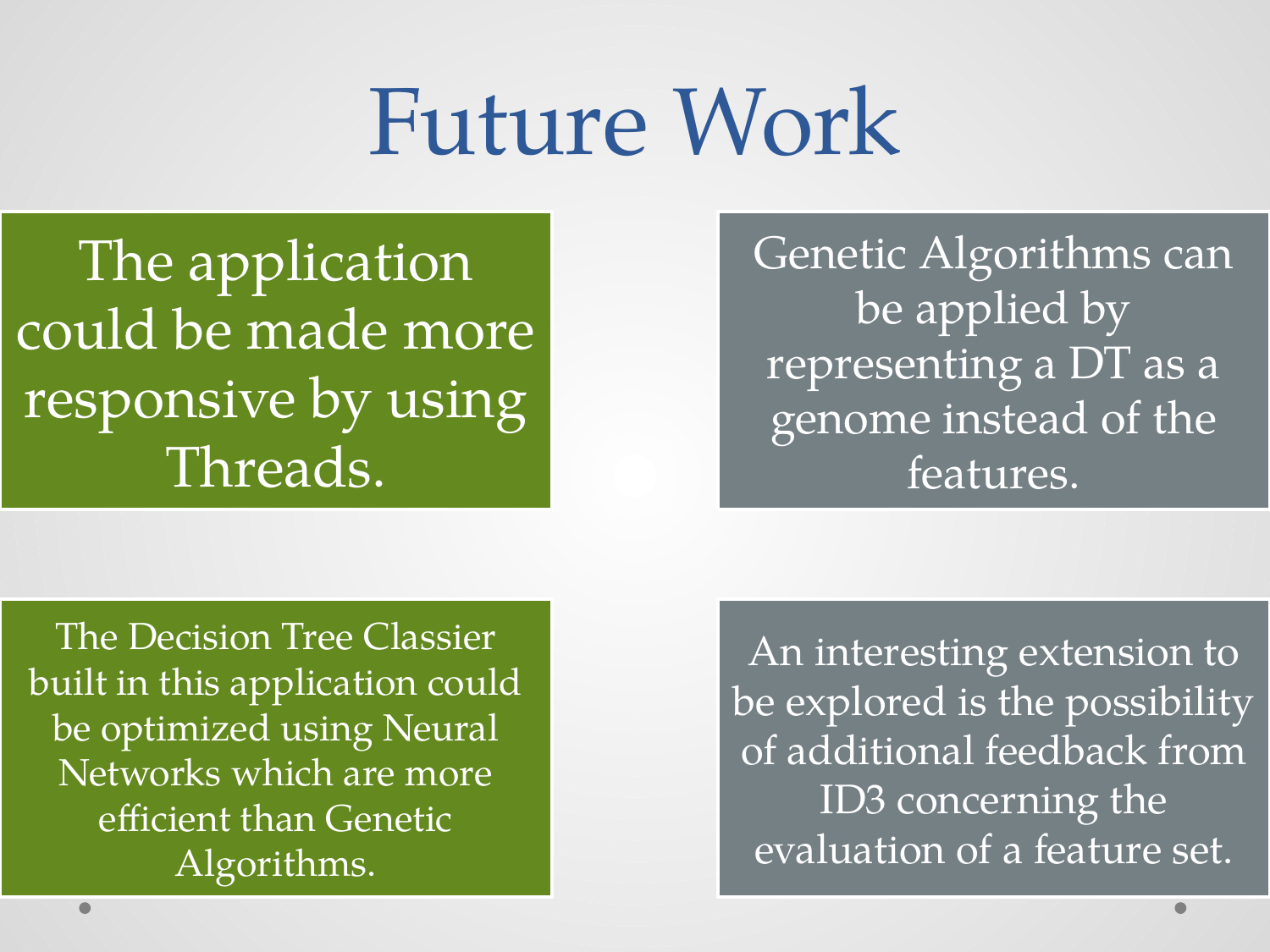

# Future Work
The application could be made more responsive by using Threads.
Genetic Algorithms can be applied by representing a DT as a genome instead of the features.
The Decision Tree Classier built in this application could be optimized using Neural Networks which are more efficient than Genetic Algorithms.
An interesting extension to be explored is the possibility of additional feedback from ID3 concerning the evaluation of a feature set.